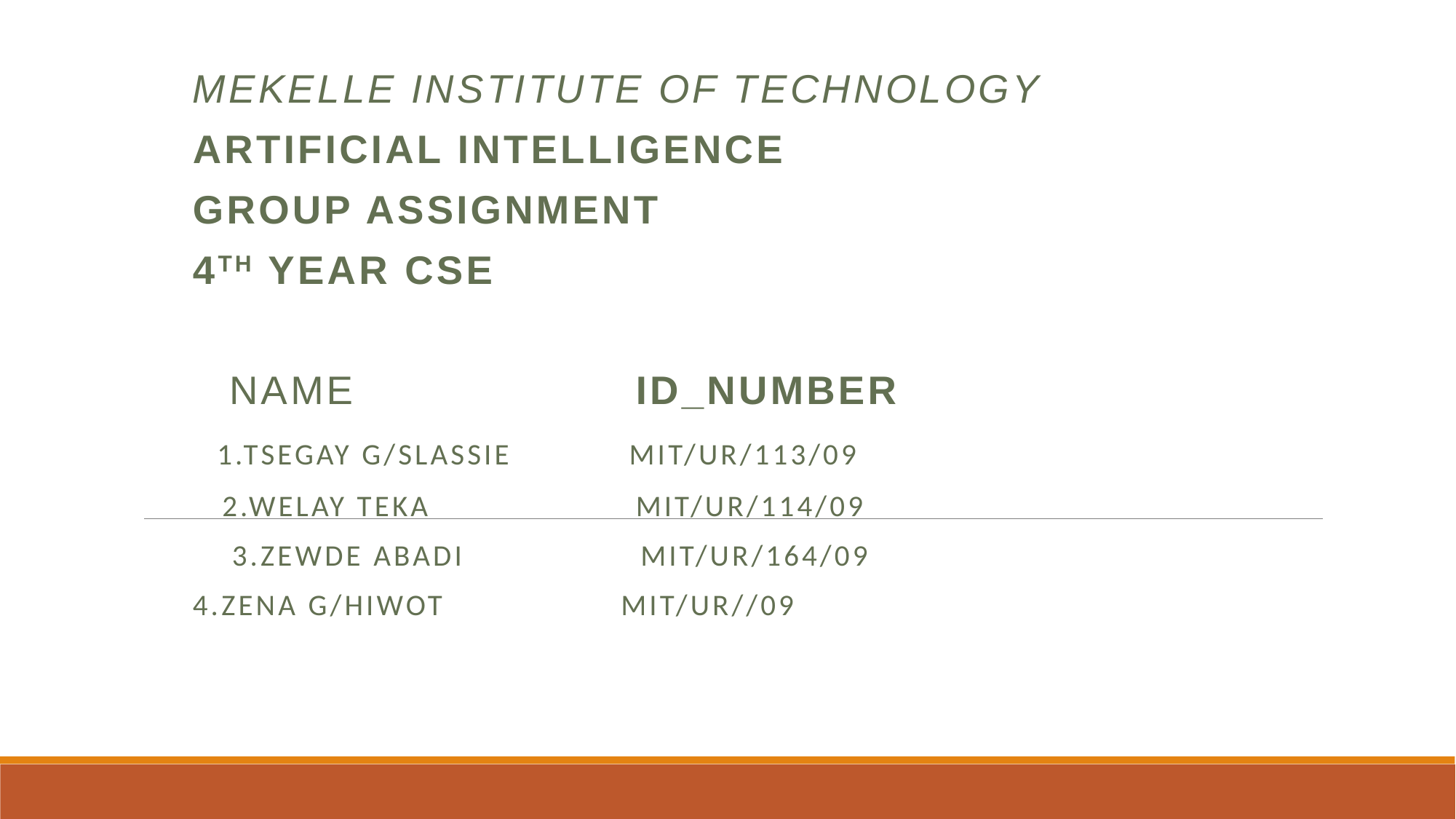

Mekelle Institute of Technology
Artificial intelligence
Group Assignment
4TH year CSE

   Name                       ID_Number
  1.Tsegay G/Slassie            mit/ur/113/09
   2.Welay Teka                     mit/ur/114/09
    3.Zewde Abadi                  mit/ur/164/09
4.Zena G/Hiwot                  mit/ur//09